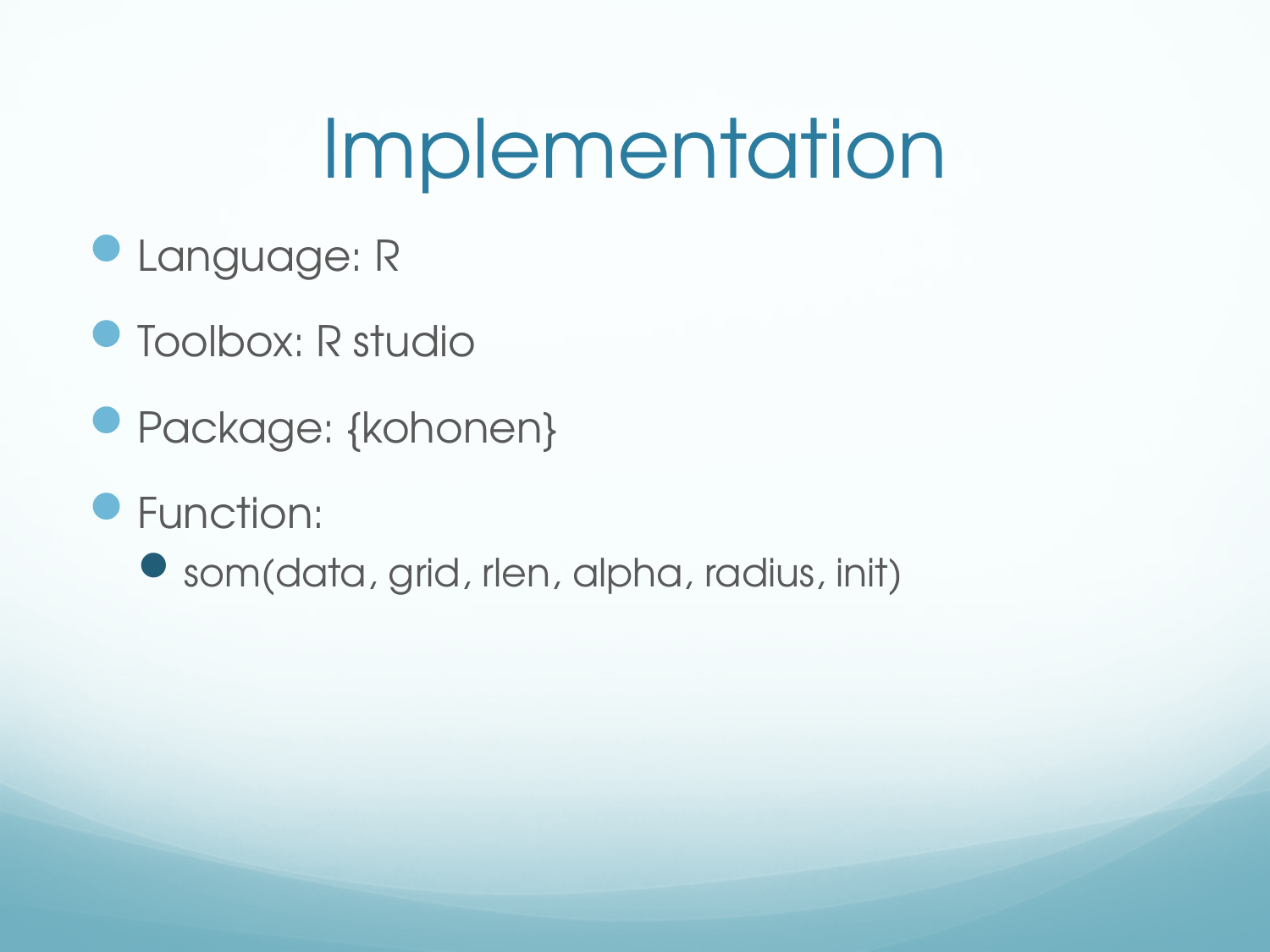

# Implementation
Language: R
Toolbox: R studio
Package: {kohonen}
Function:
som(data, grid, rlen, alpha, radius, init)